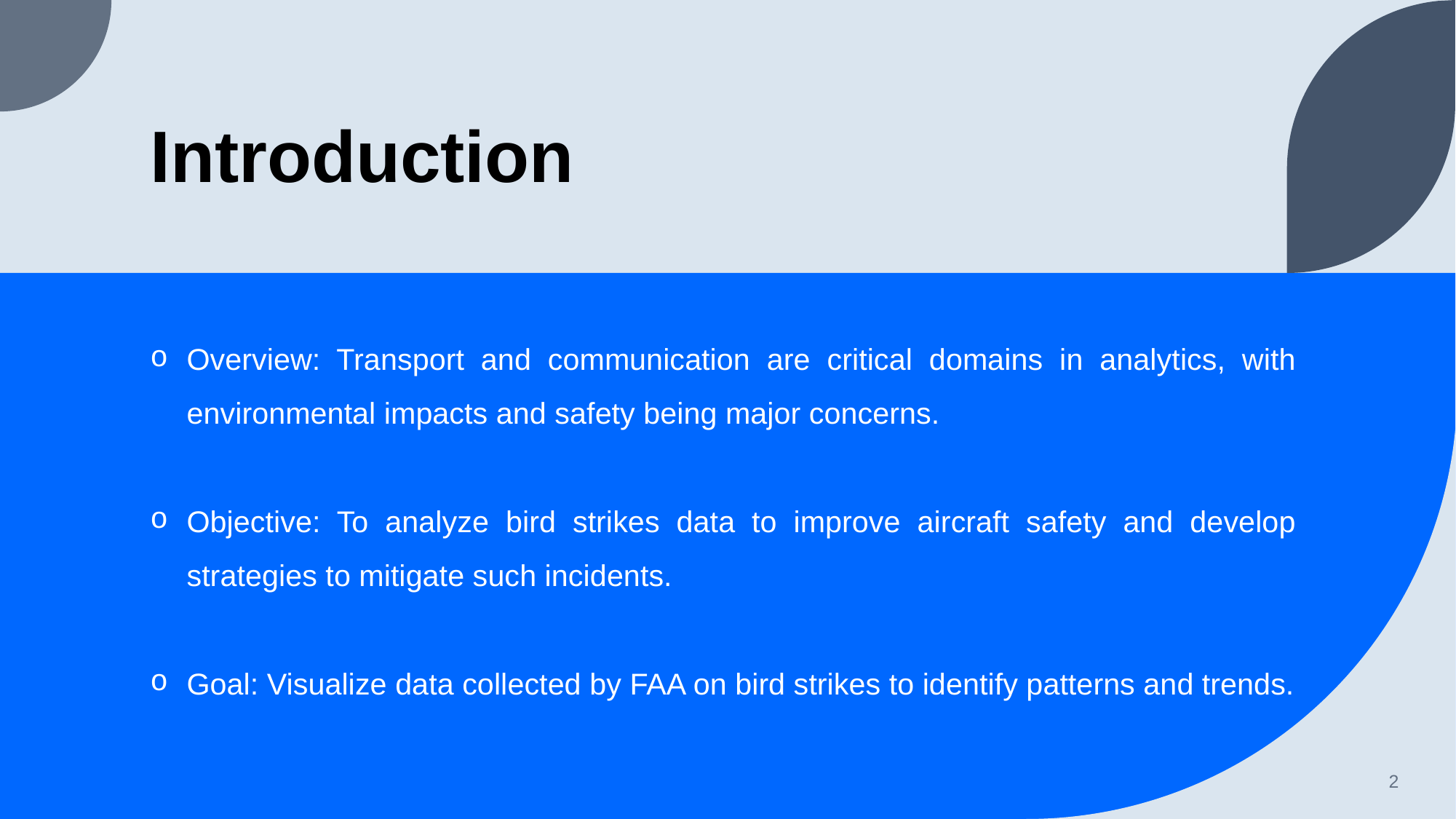

# Introduction
Overview: Transport and communication are critical domains in analytics, with environmental impacts and safety being major concerns.

Objective: To analyze bird strikes data to improve aircraft safety and develop strategies to mitigate such incidents.

Goal: Visualize data collected by FAA on bird strikes to identify patterns and trends.
2